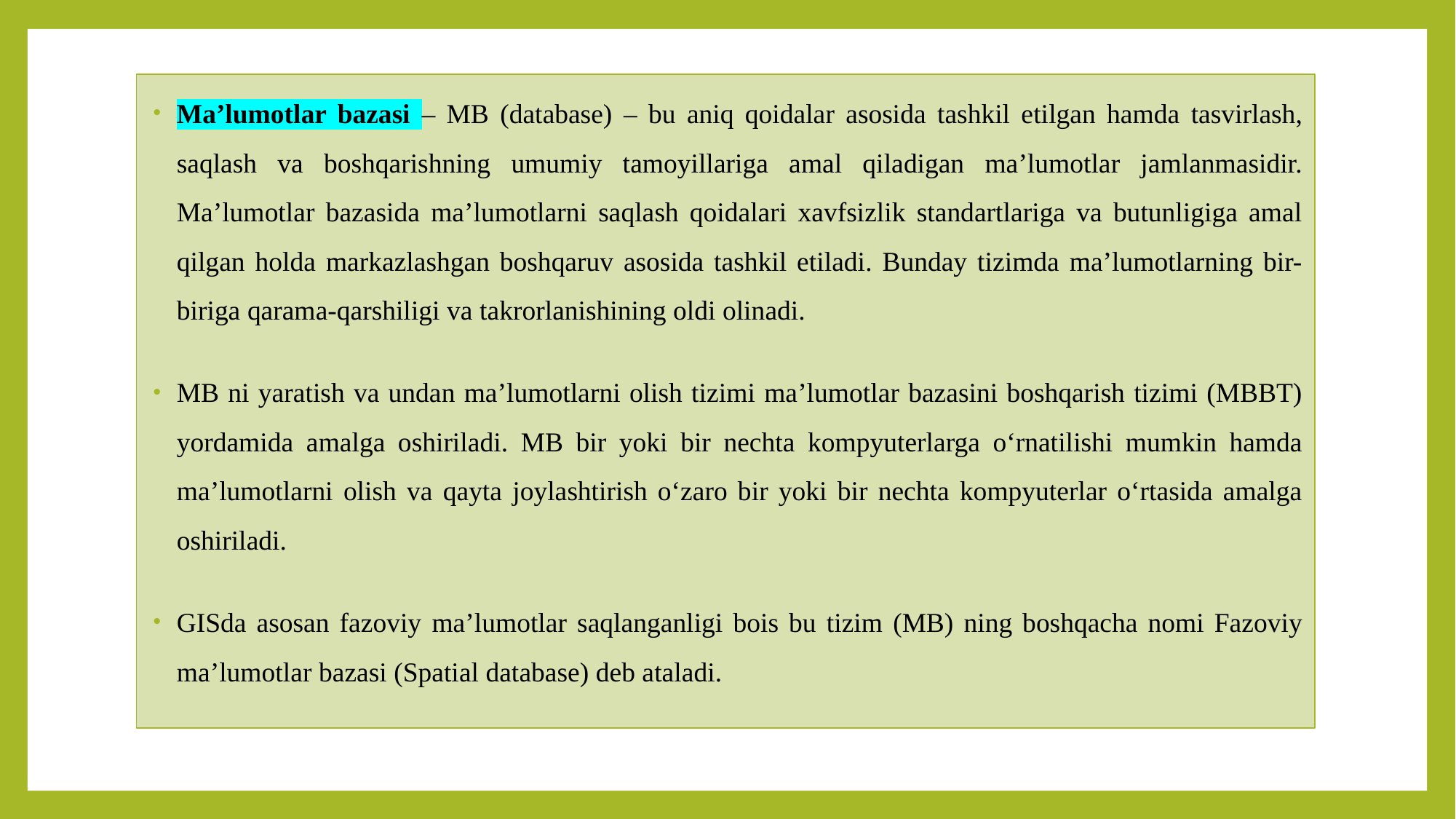

Ma’lumotlar bazasi – MB (database) – bu aniq qoidalar asosida tashkil etilgan hamda tasvirlash, saqlash va boshqarishning umumiy tamoyillariga amal qiladigan ma’lumotlar jamlanmasidir. Ma’lumotlar bazasida ma’lumotlarni saqlash qoidalari хavfsizlik standartlariga va butunligiga amal qilgan holda markazlashgan boshqaruv asosida tashkil etiladi. Bunday tizimda ma’lumotlarning bir-biriga qarama-qarshiligi va takrorlanishining oldi olinadi.
MB ni yaratish va undan ma’lumotlarni olish tizimi ma’lumotlar bazasini boshqarish tizimi (MBBT) yordamida amalga oshiriladi. MB bir yoki bir nechta kоmpyuterlarga oʻrnatilishi mumkin hamda ma’lumotlarni olish va qayta joylashtirish oʻzaro bir yoki bir nechta kоmpyuterlar oʻrtasida amalga oshiriladi.
GISda asosan fazoviy ma’lumotlar saqlanganligi bois bu tizim (MB) ning boshqacha nomi Fazoviy ma’lumotlar bazasi (Spatial database) deb ataladi.